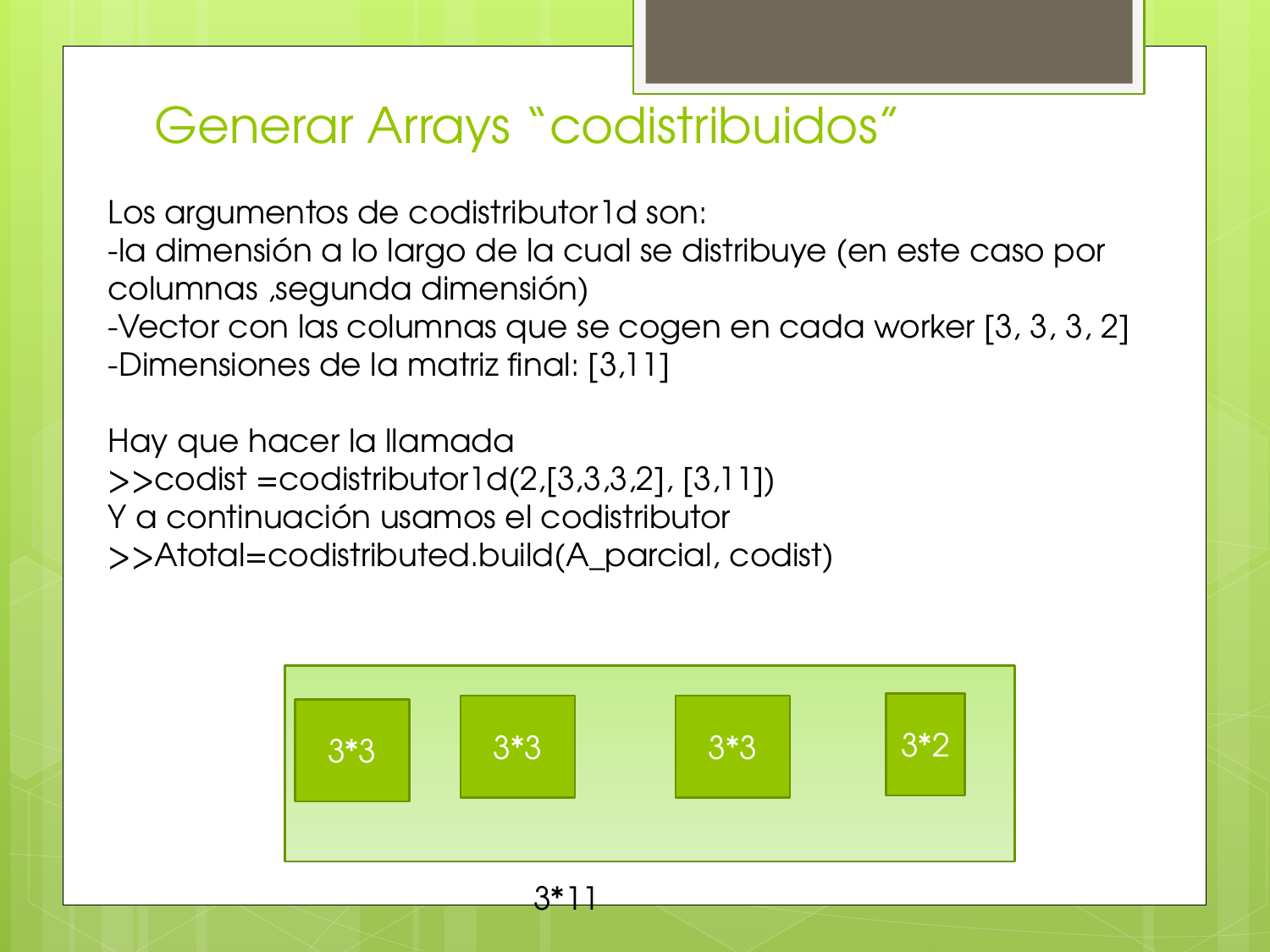

# Generar Arrays “codistribuidos”
Los argumentos de codistributor1d son:
-la dimensión a lo largo de la cual se distribuye (en este caso por columnas ,segunda dimensión)
-Vector con las columnas que se cogen en cada worker [3, 3, 3, 2]
-Dimensiones de la matriz final: [3,11]

Hay que hacer la llamada
>>codist =codistributor1d(2,[3,3,3,2], [3,11])
Y a continuación usamos el codistributor
>>Atotal=codistributed.build(A_parcial, codist)

3*2
3*3
3*3
3*3
3*11